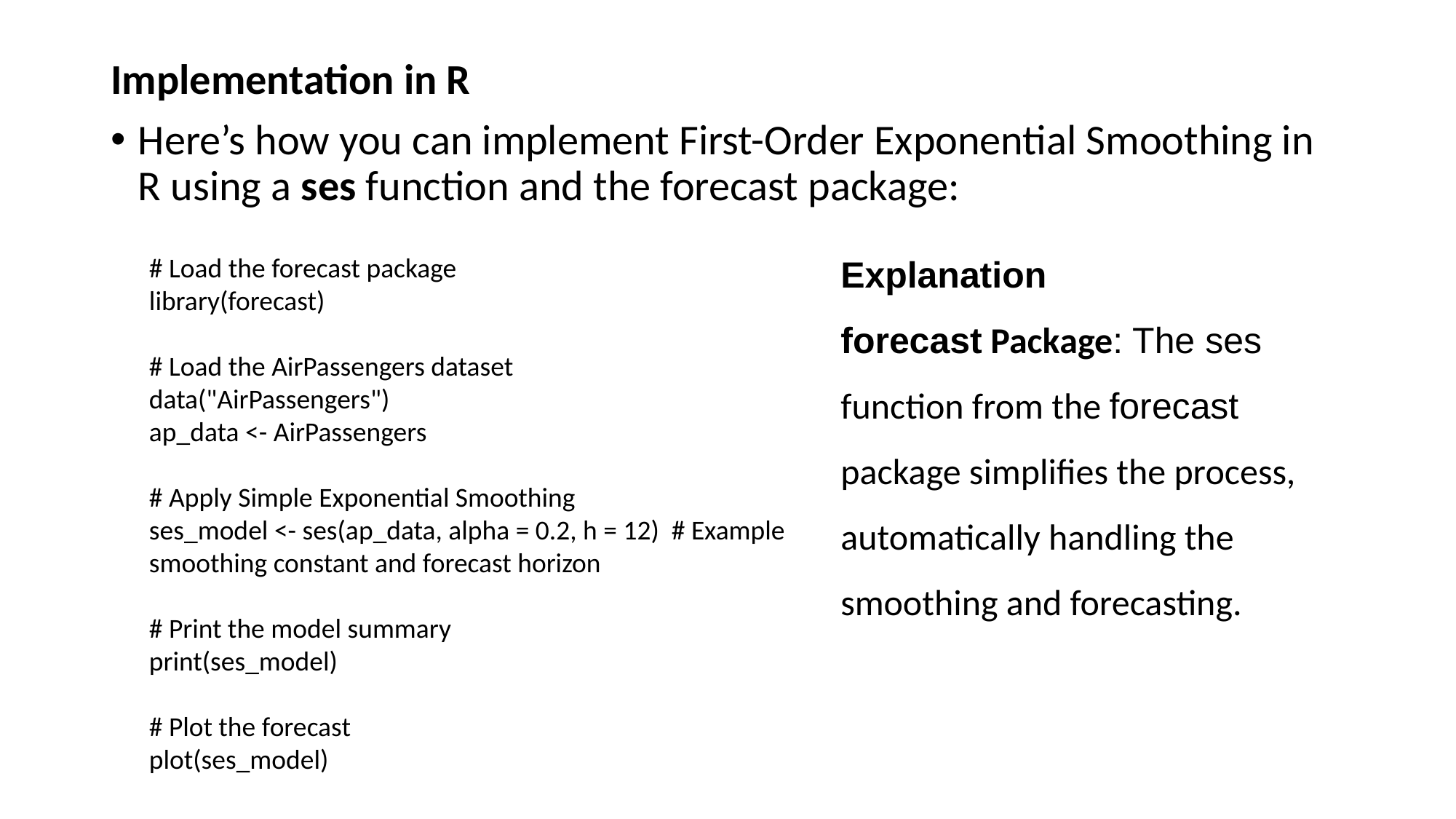

Implementation in R
Here’s how you can implement First-Order Exponential Smoothing in R using a ses function and the forecast package:

Explanation
forecast Package: The ses function from the forecast package simplifies the process, automatically handling the smoothing and forecasting.

# Load the forecast package
library(forecast)

# Load the AirPassengers dataset
data("AirPassengers")
ap_data <- AirPassengers

# Apply Simple Exponential Smoothing
ses_model <- ses(ap_data, alpha = 0.2, h = 12)  # Example smoothing constant and forecast horizon

# Print the model summary
print(ses_model)

# Plot the forecast
plot(ses_model)